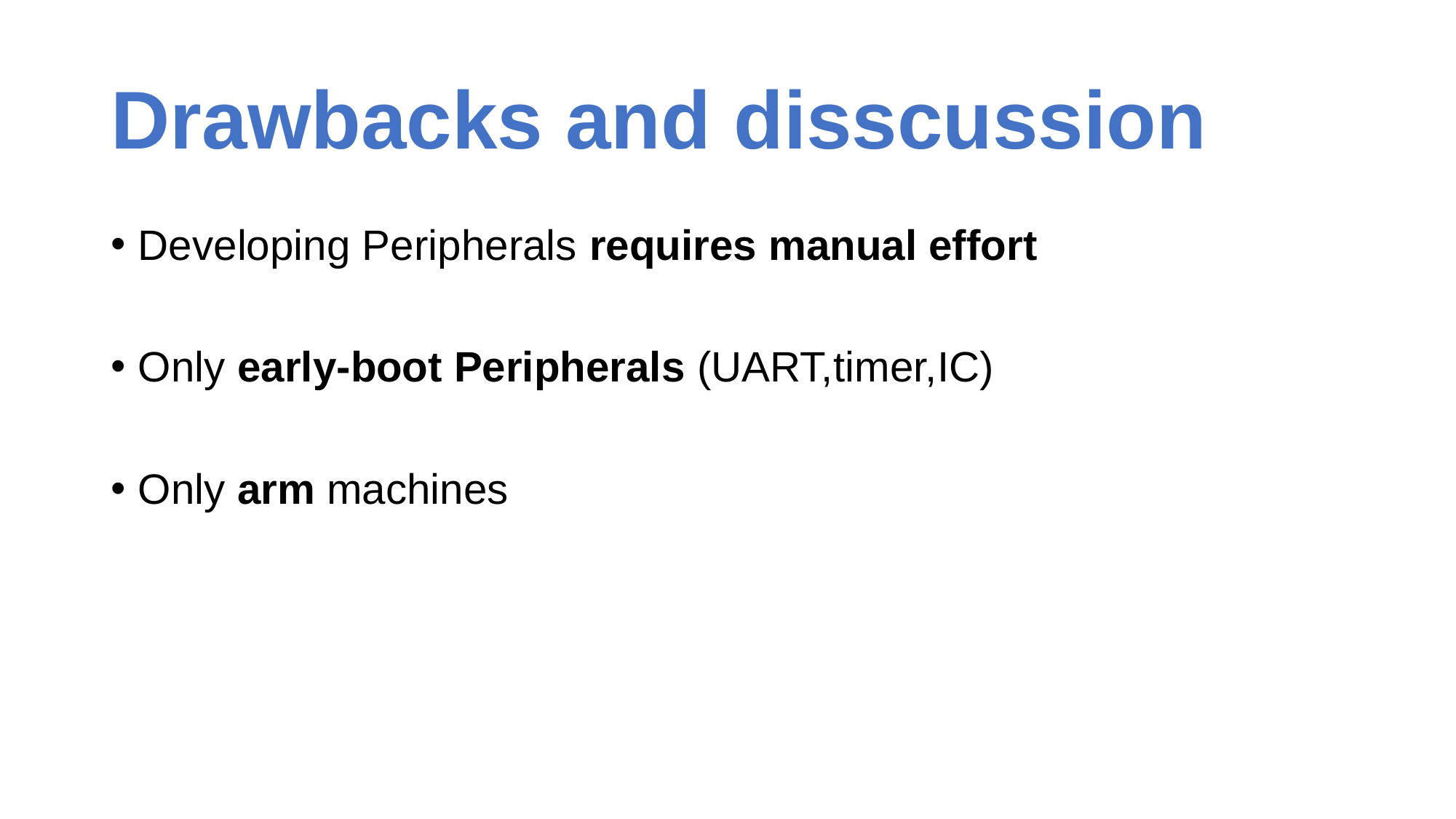

# Drawbacks and disscussion
Developing Peripherals requires manual effort

Only early-boot Peripherals (UART,timer,IC)

Only arm machines